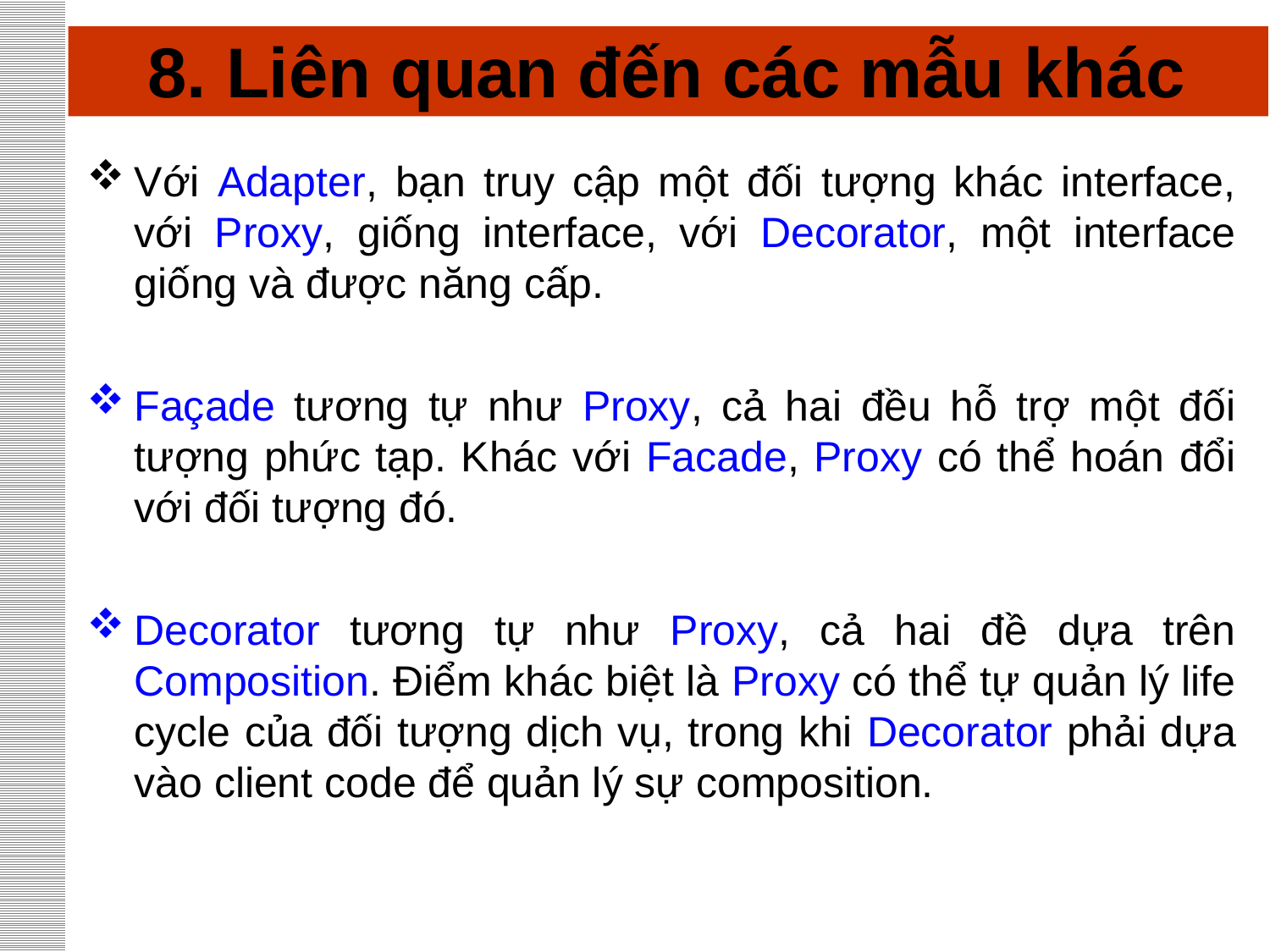

# 8. Liên quan đến các mẫu khác
Với Adapter, bạn truy cập một đối tượng khác interface, với Proxy, giống interface, với Decorator, một interface giống và được năng cấp.

Façade tương tự như Proxy, cả hai đều hỗ trợ một đối tượng phức tạp. Khác với Facade, Proxy có thể hoán đổi với đối tượng đó.

Decorator tương tự như Proxy, cả hai đề dựa trên Composition. Điểm khác biệt là Proxy có thể tự quản lý life cycle của đối tượng dịch vụ, trong khi Decorator phải dựa vào client code để quản lý sự composition.